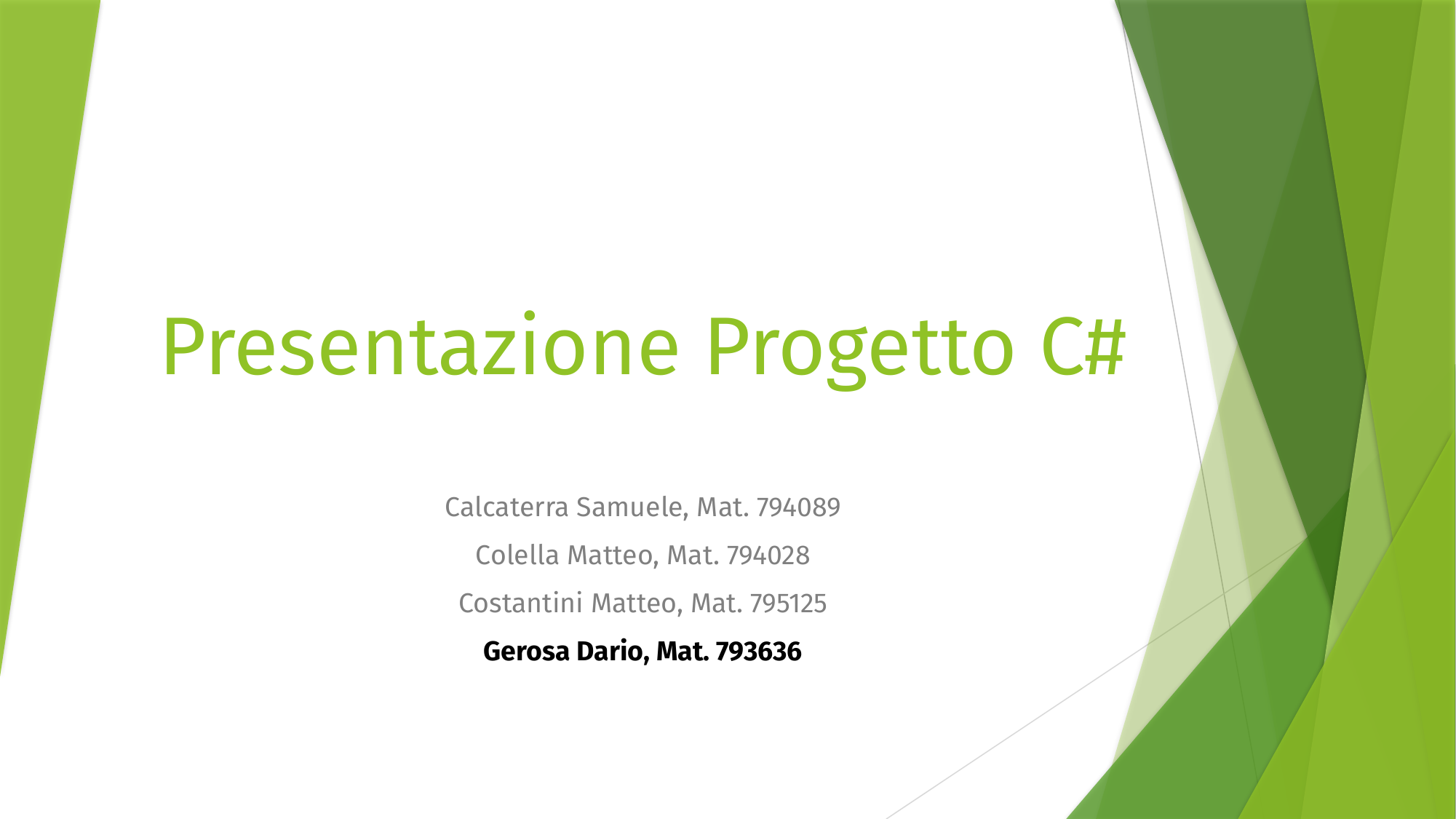

# Presentazione Progetto C#
Calcaterra Samuele, Mat. 794089
Colella Matteo, Mat. 794028
Costantini Matteo, Mat. 795125
Gerosa Dario, Mat. 793636